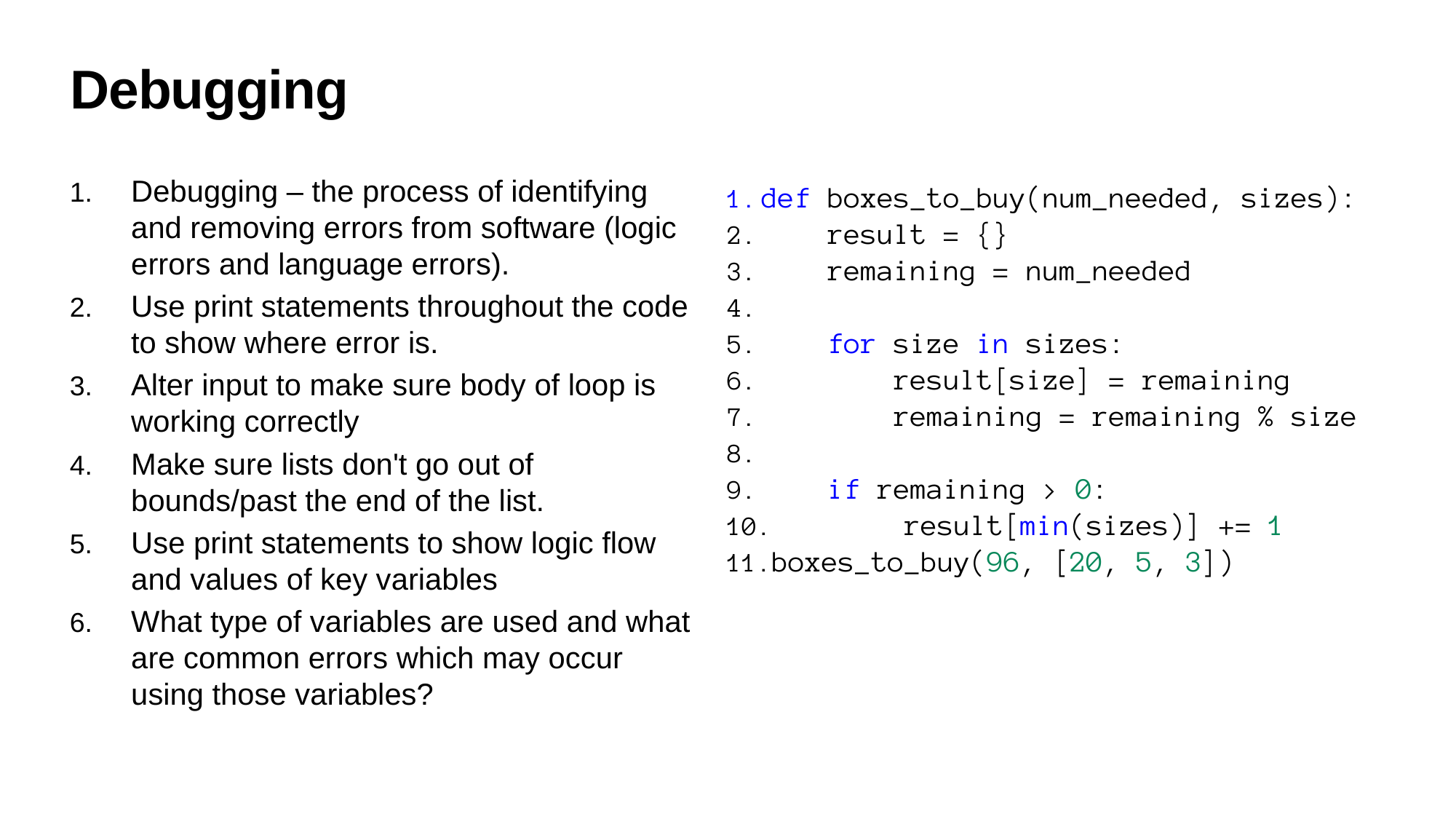

# Debugging
Debugging – the process of identifying and removing errors from software (logic errors and language errors).
Use print statements throughout the code to show where error is.
Alter input to make sure body of loop is working correctly
Make sure lists don't go out of bounds/past the end of the list.
Use print statements to show logic flow and values of key variables
What type of variables are used and what are common errors which may occur using those variables?
def boxes_to_buy(num_needed, sizes):
    result = {}
    remaining = num_needed

    for size in sizes:
        result[size] = remaining
        remaining = remaining % size

    if remaining > 0:
        result[min(sizes)] += 1
boxes_to_buy(96, [20, 5, 3])